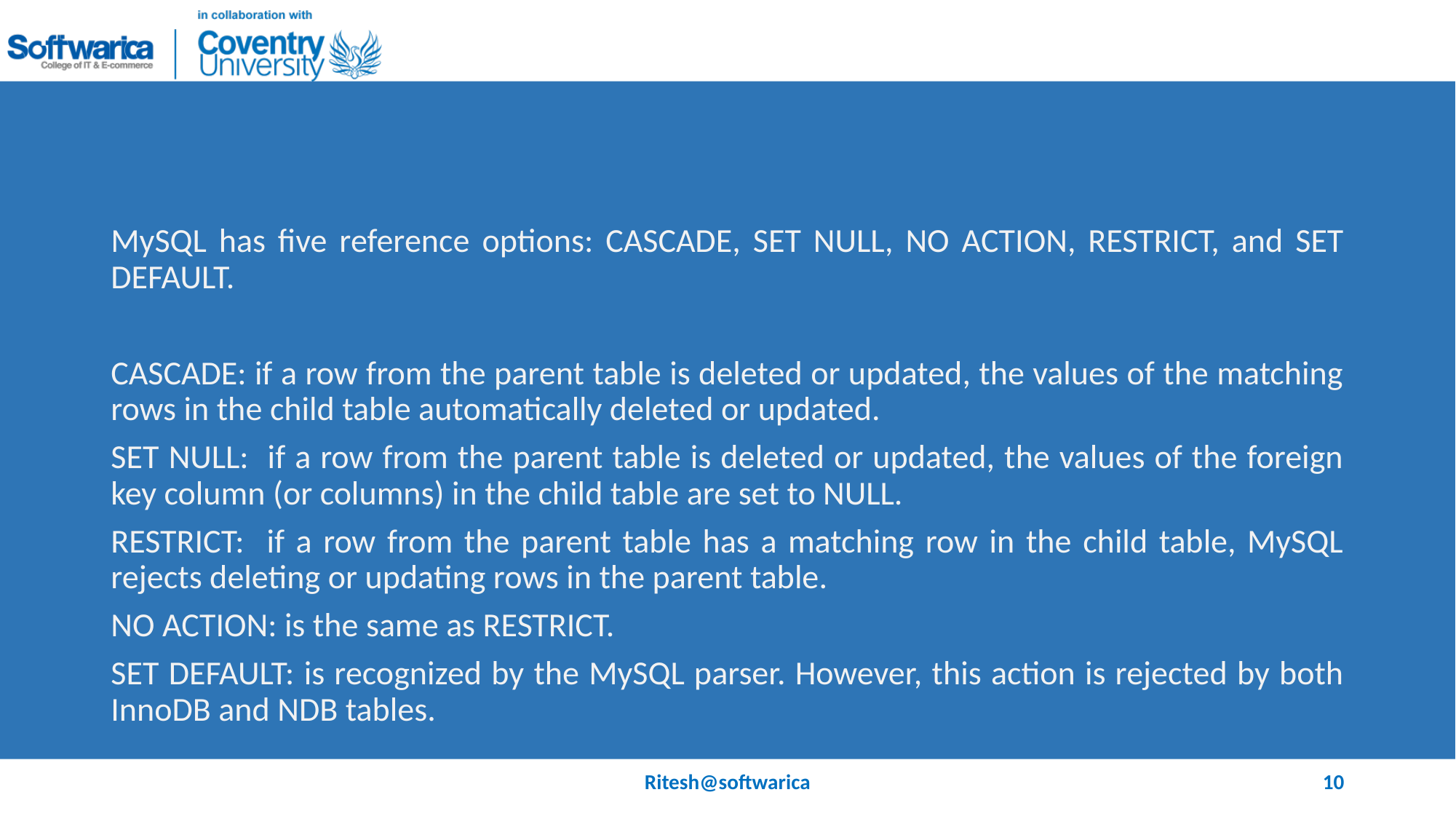

#
MySQL has five reference options: CASCADE, SET NULL, NO ACTION, RESTRICT, and SET DEFAULT.

CASCADE: if a row from the parent table is deleted or updated, the values of the matching rows in the child table automatically deleted or updated.
SET NULL:  if a row from the parent table is deleted or updated, the values of the foreign key column (or columns) in the child table are set to NULL.
RESTRICT:  if a row from the parent table has a matching row in the child table, MySQL rejects deleting or updating rows in the parent table.
NO ACTION: is the same as RESTRICT.
SET DEFAULT: is recognized by the MySQL parser. However, this action is rejected by both InnoDB and NDB tables.
Ritesh@softwarica
10